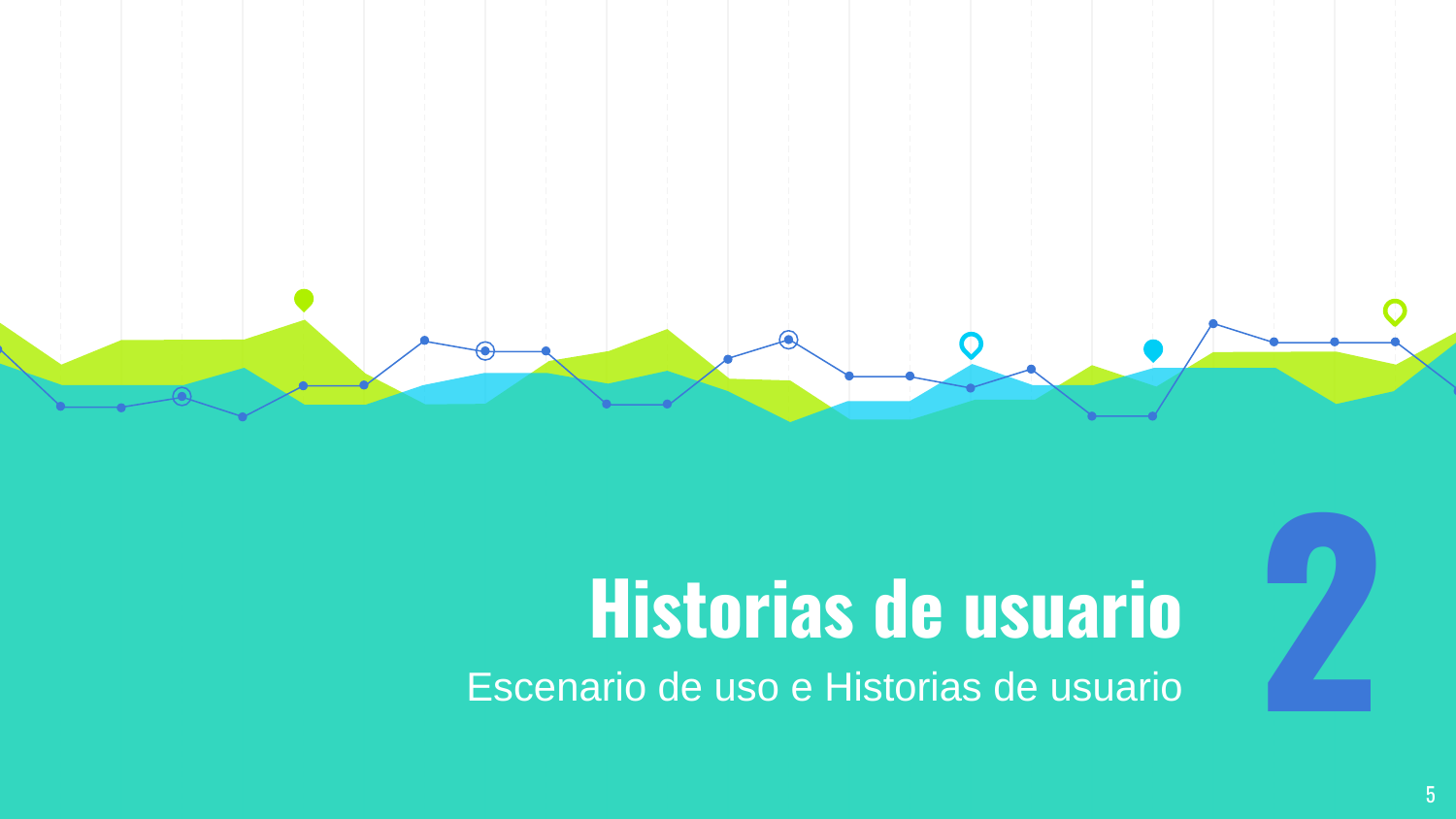

2
# Historias de usuario
Escenario de uso e Historias de usuario
5